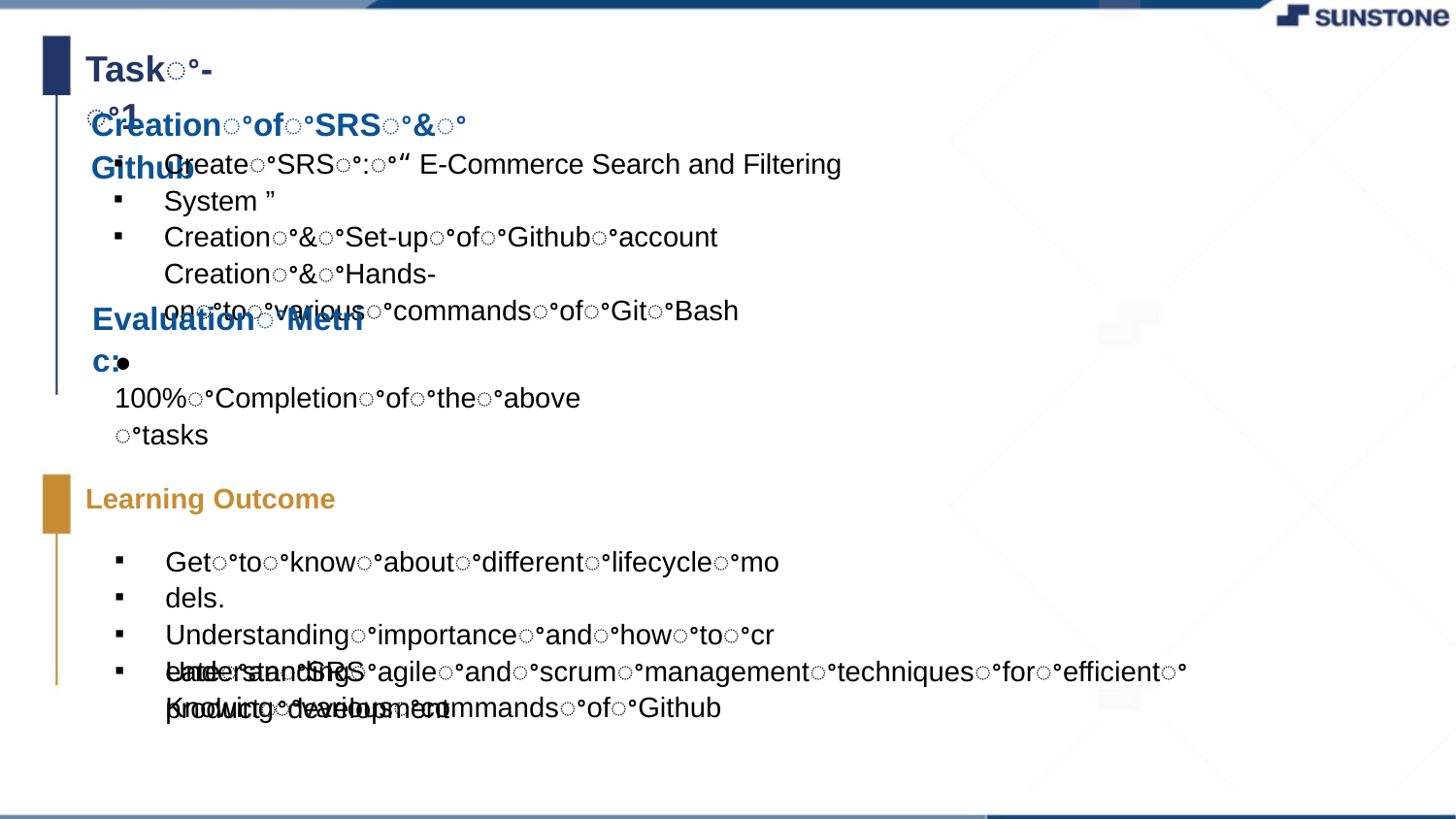

Taskꢀ-ꢀ1
CreationꢀofꢀSRSꢀ&ꢀGithub
CreateꢀSRSꢀ:ꢀ“ E-Commerce Search and Filtering System ”
Creationꢀ&ꢀSet-upꢀofꢀGithubꢀaccount
Creationꢀ&ꢀHands-onꢀtoꢀvariousꢀcommandsꢀofꢀGitꢀBash
▪
▪
▪
EvaluationꢀMetric:
● 100%ꢀCompletionꢀofꢀtheꢀaboveꢀtasks
POONGODI M
Learning Outcome
Getꢀtoꢀknowꢀaboutꢀdifferentꢀlifecycleꢀmodels.
UnderstandingꢀimportanceꢀandꢀhowꢀtoꢀcreateꢀanꢀSRS
KnowingꢀvariousꢀcommandsꢀofꢀGithub
▪
▪
▪
▪
Understandingꢀagileꢀandꢀscrumꢀmanagementꢀtechniquesꢀforꢀefficientꢀproductꢀdevelopment